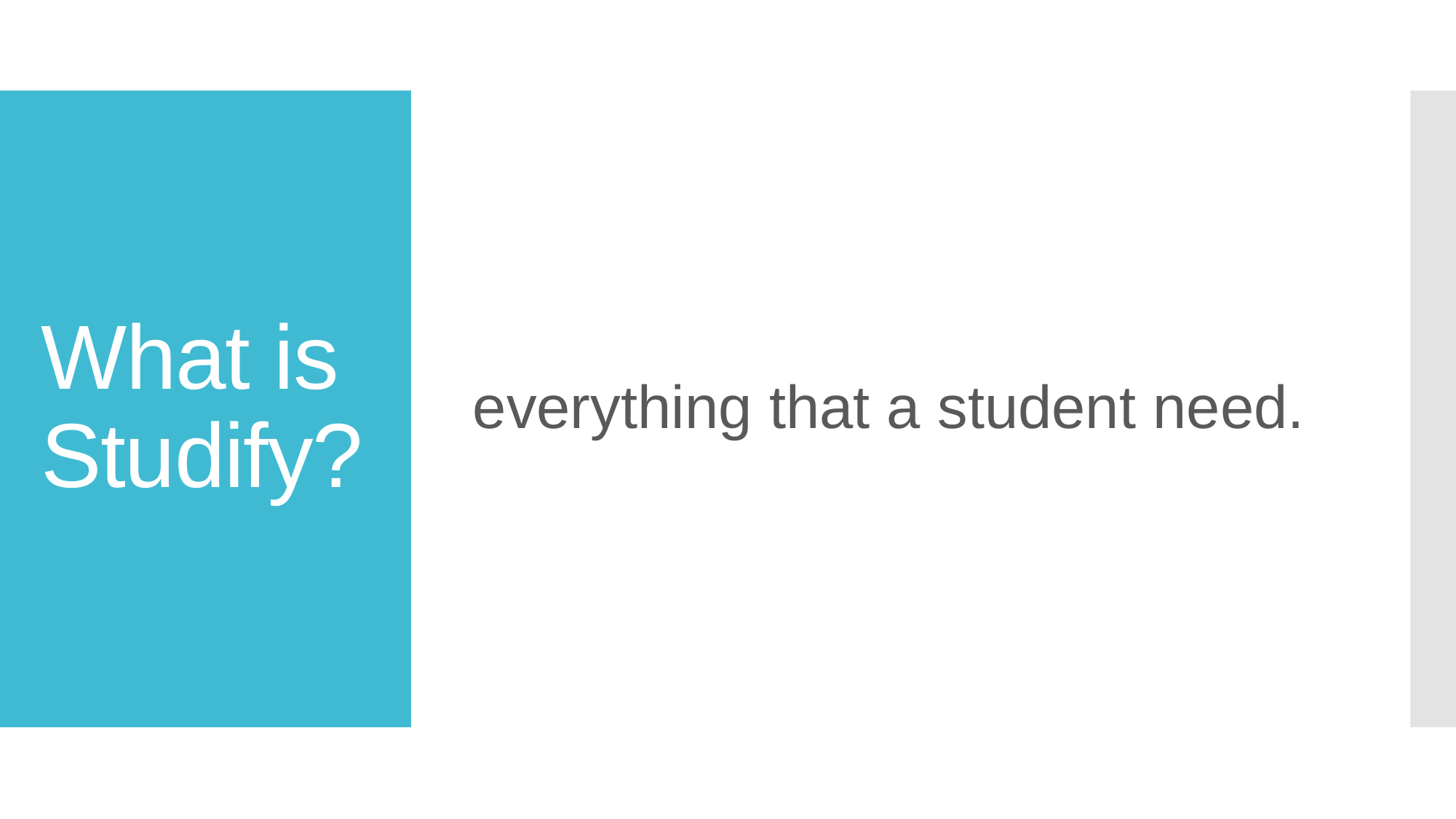

everything that a student need.
# What is Studify?